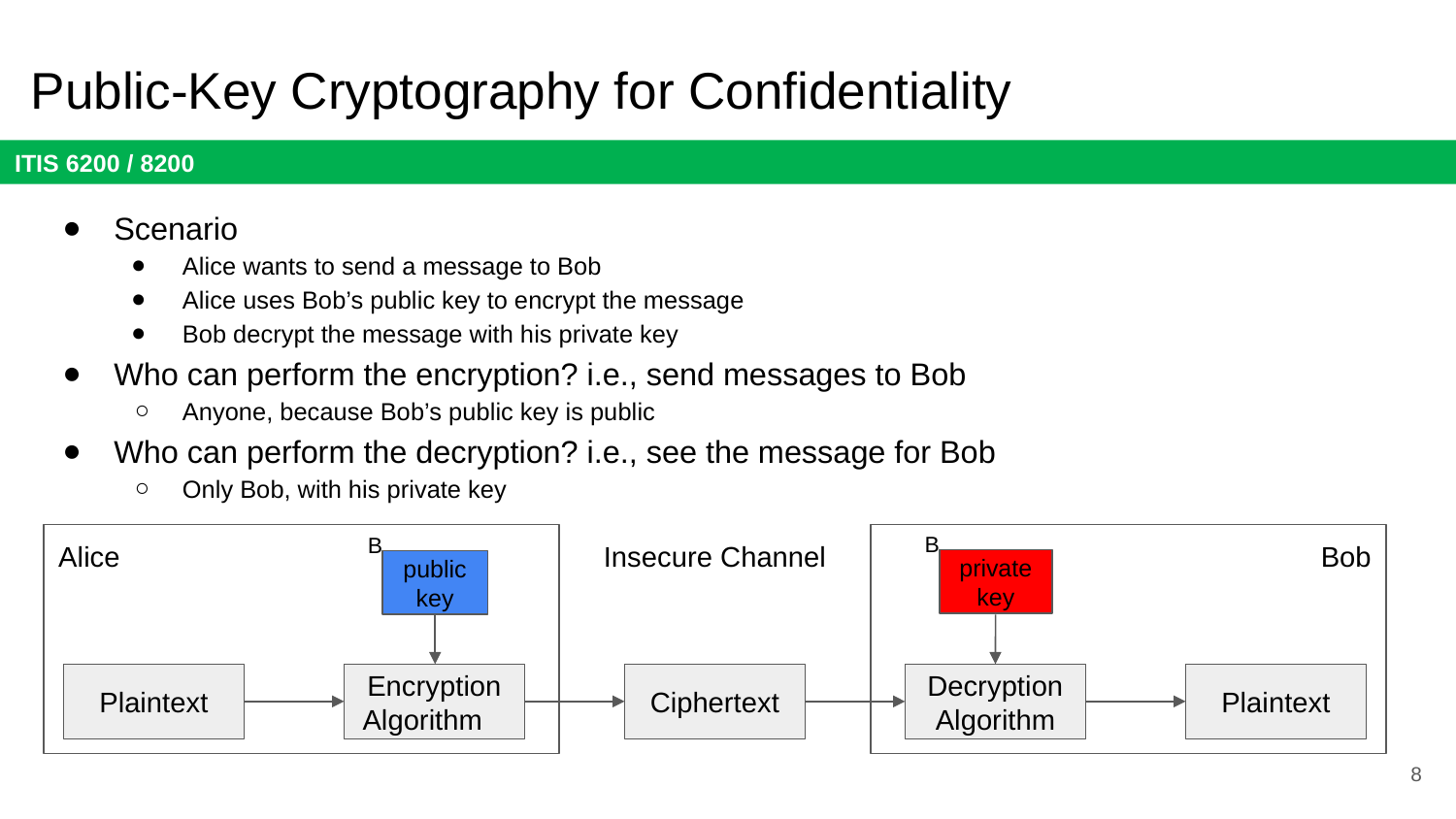

# Public-Key Cryptography for Confidentiality
Scenario
Alice wants to send a message to Bob
Alice uses Bob’s public key to encrypt the message
Bob decrypt the message with his private key
Who can perform the encryption? i.e., send messages to Bob
Anyone, because Bob’s public key is public
Who can perform the decryption? i.e., see the message for Bob
Only Bob, with his private key
B
private key

Alice
Insecure Channel

Bob
Plaintext
B
public key
Encryption Algorithm
Ciphertext
Plaintext
Decryption Algorithm
8